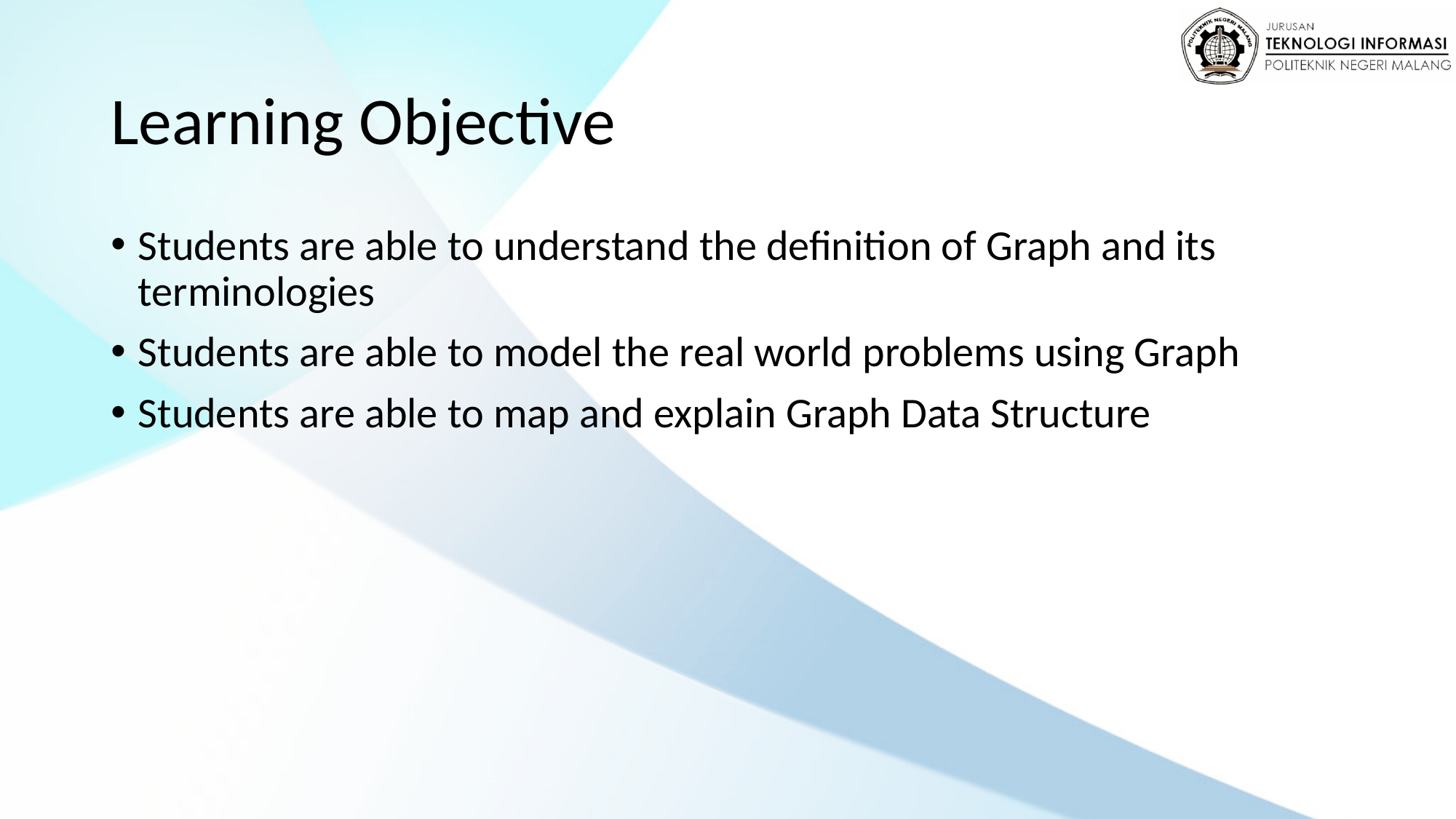

# Learning Objective
Students are able to understand the definition of Graph and its terminologies
Students are able to model the real world problems using Graph
Students are able to map and explain Graph Data Structure